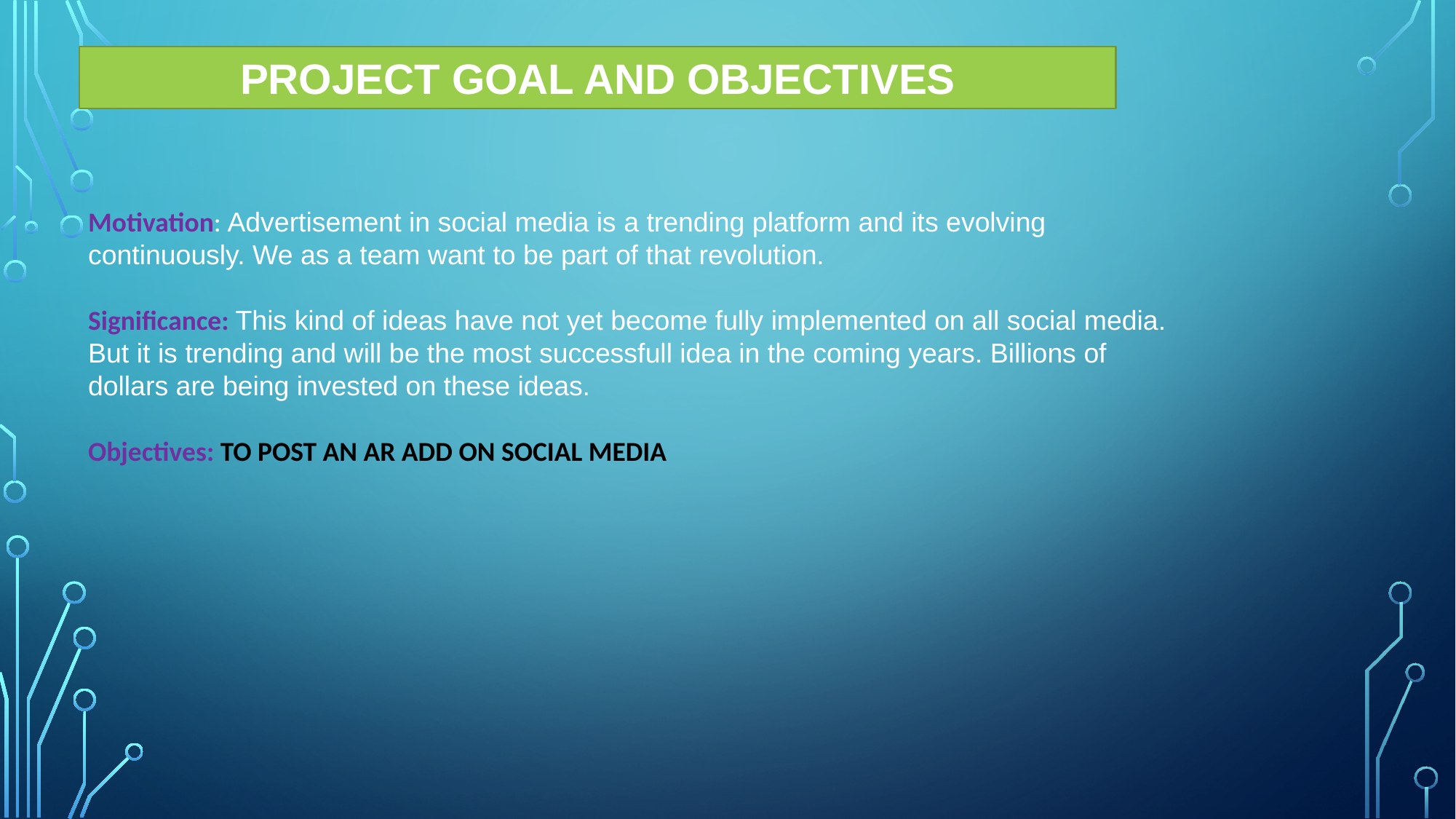

PROJECT GOAL AND OBJECTIVES
Motivation: Advertisement in social media is a trending platform and its evolving continuously. We as a team want to be part of that revolution.

Significance: This kind of ideas have not yet become fully implemented on all social media. But it is trending and will be the most successfull idea in the coming years. Billions of dollars are being invested on these ideas.

Objectives: TO POST AN AR ADD ON SOCIAL MEDIA